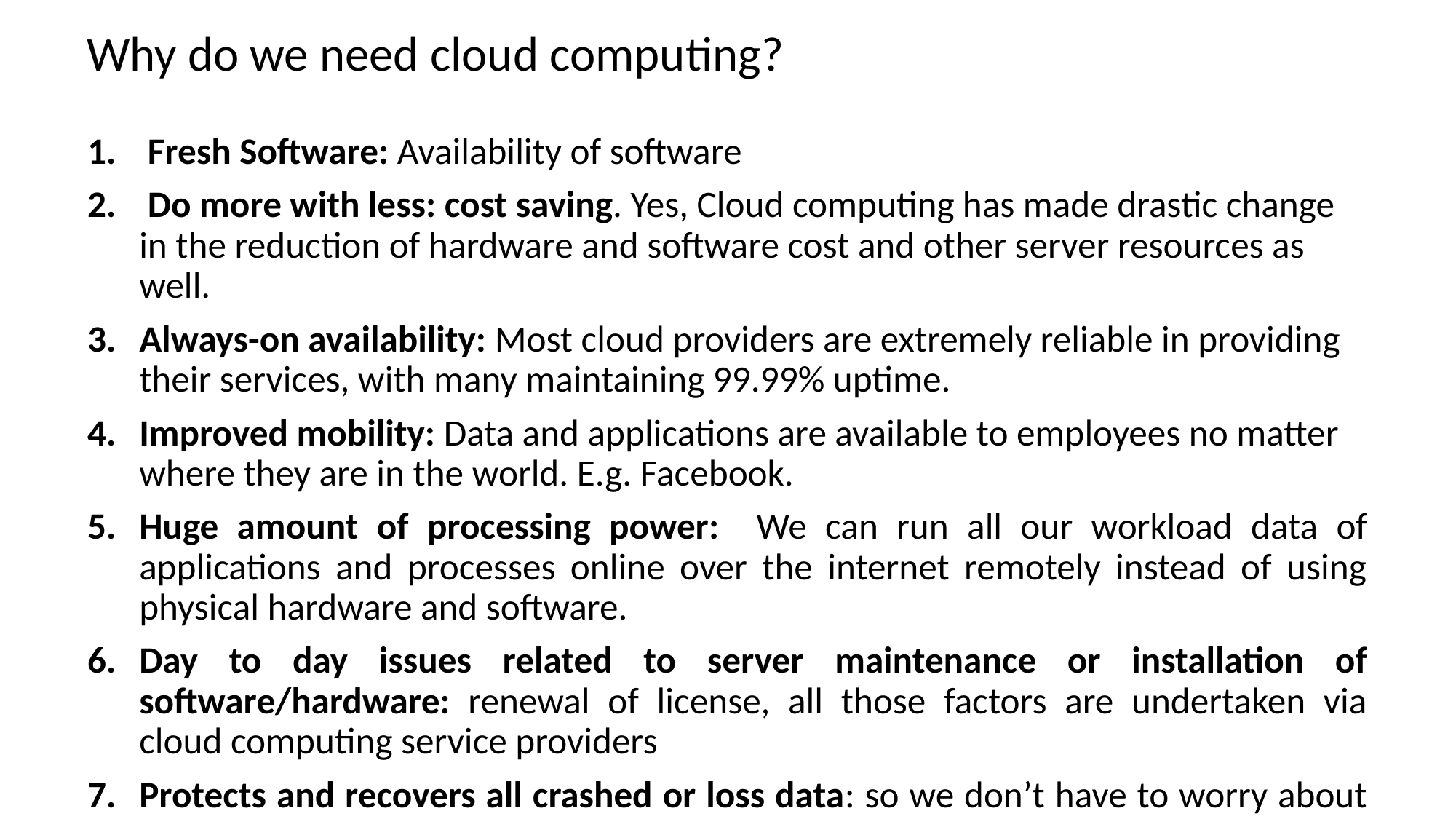

# Why do we need cloud computing?
 Fresh Software: Availability of software
 Do more with less: cost saving. Yes, Cloud computing has made drastic change in the reduction of hardware and software cost and other server resources as well.
Always-on availability: Most cloud providers are extremely reliable in providing their services, with many maintaining 99.99% uptime.
Improved mobility: Data and applications are available to employees no matter where they are in the world. E.g. Facebook.
Huge amount of processing power:  We can run all our workload data of applications and processes online over the internet remotely instead of using physical hardware and software.
Day to day issues related to server maintenance or installation of software/hardware: renewal of license, all those factors are undertaken via cloud computing service providers
Protects and recovers all crashed or loss data: so we don’t have to worry about crashed or loss of data, it gives you high security
Scaling: If User increased from 100 to 1000, so more flexible.